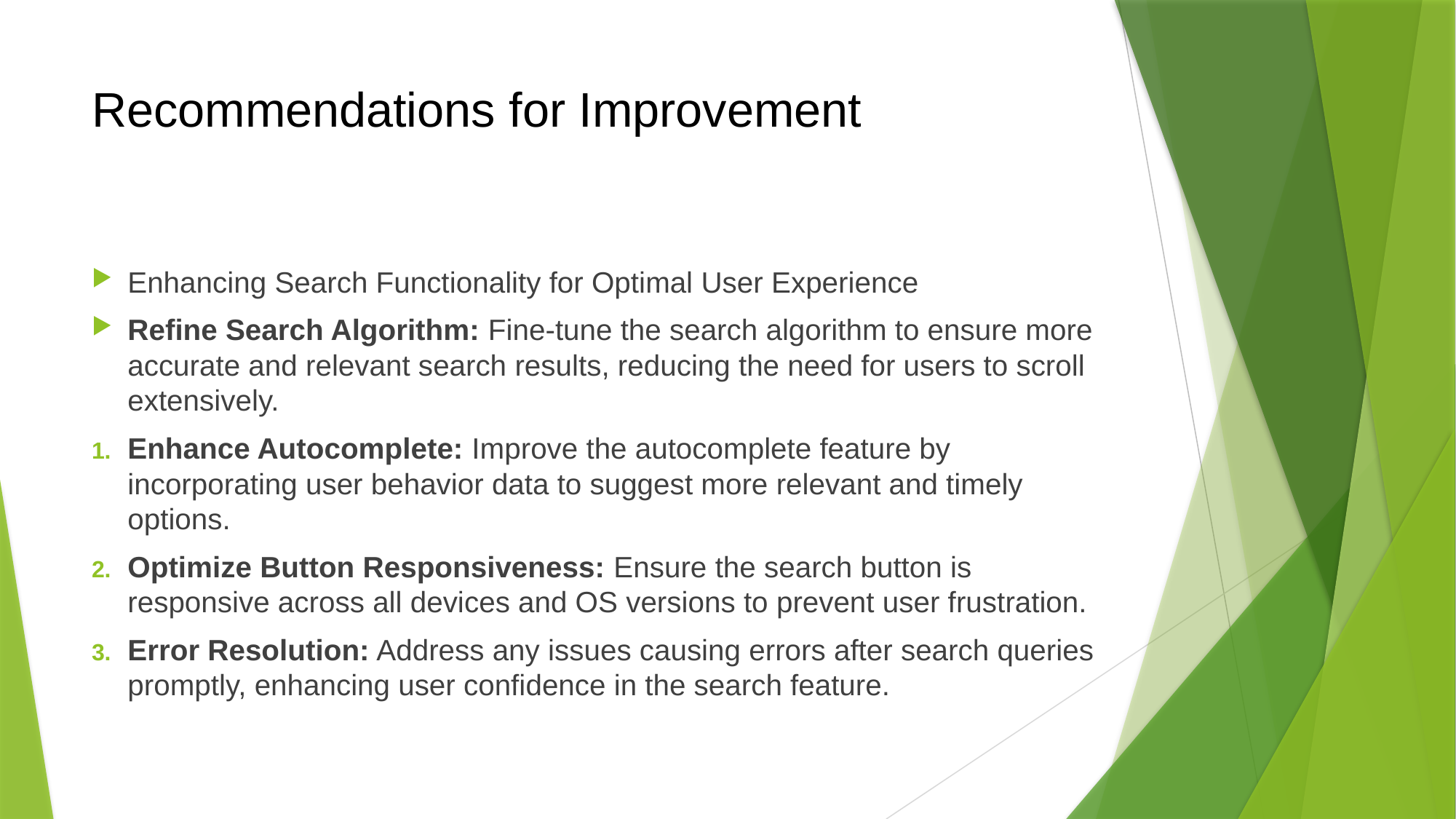

# Recommendations for Improvement
Enhancing Search Functionality for Optimal User Experience
Refine Search Algorithm: Fine-tune the search algorithm to ensure more accurate and relevant search results, reducing the need for users to scroll extensively.
Enhance Autocomplete: Improve the autocomplete feature by incorporating user behavior data to suggest more relevant and timely options.
Optimize Button Responsiveness: Ensure the search button is responsive across all devices and OS versions to prevent user frustration.
Error Resolution: Address any issues causing errors after search queries promptly, enhancing user confidence in the search feature.